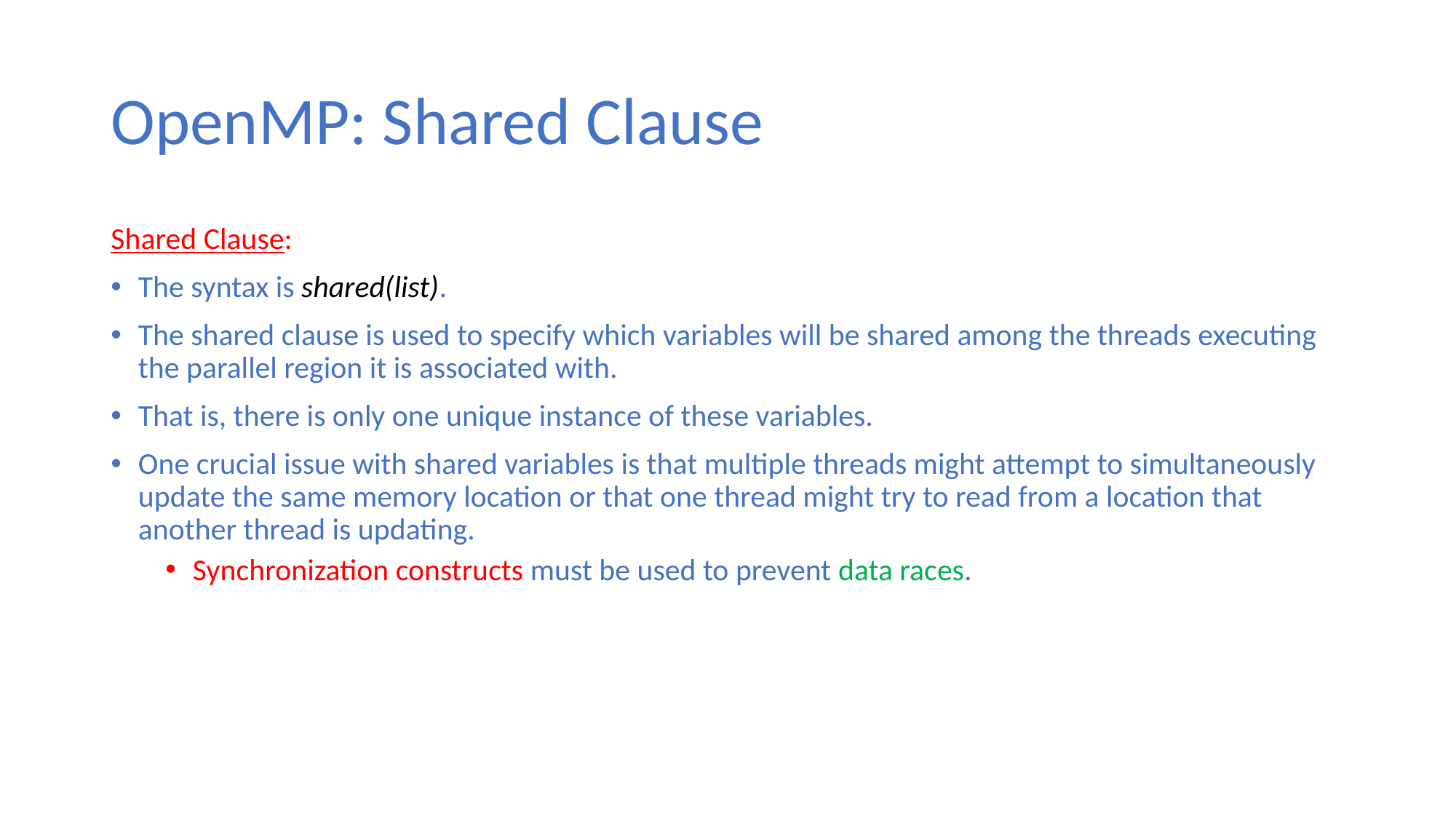

# OpenMP: Shared Clause
Shared Clause:
The syntax is shared(list).
The shared clause is used to specify which variables will be shared among the threads executing the parallel region it is associated with.
That is, there is only one unique instance of these variables.
One crucial issue with shared variables is that multiple threads might attempt to simultaneously update the same memory location or that one thread might try to read from a location that another thread is updating.
Synchronization constructs must be used to prevent data races.